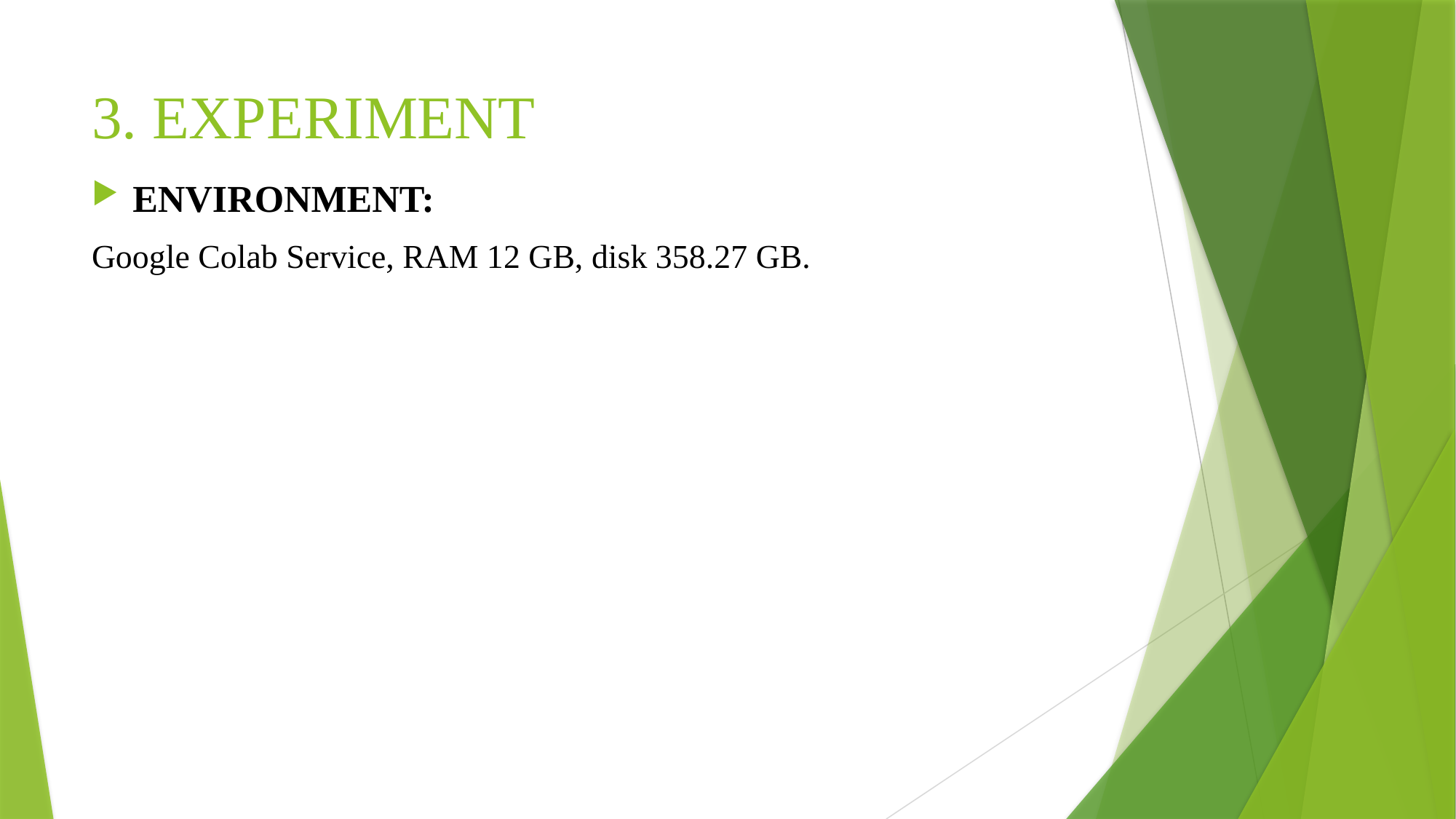

# 3. EXPERIMENT
ENVIRONMENT:
Google Colab Service, RAM 12 GB, disk 358.27 GB.